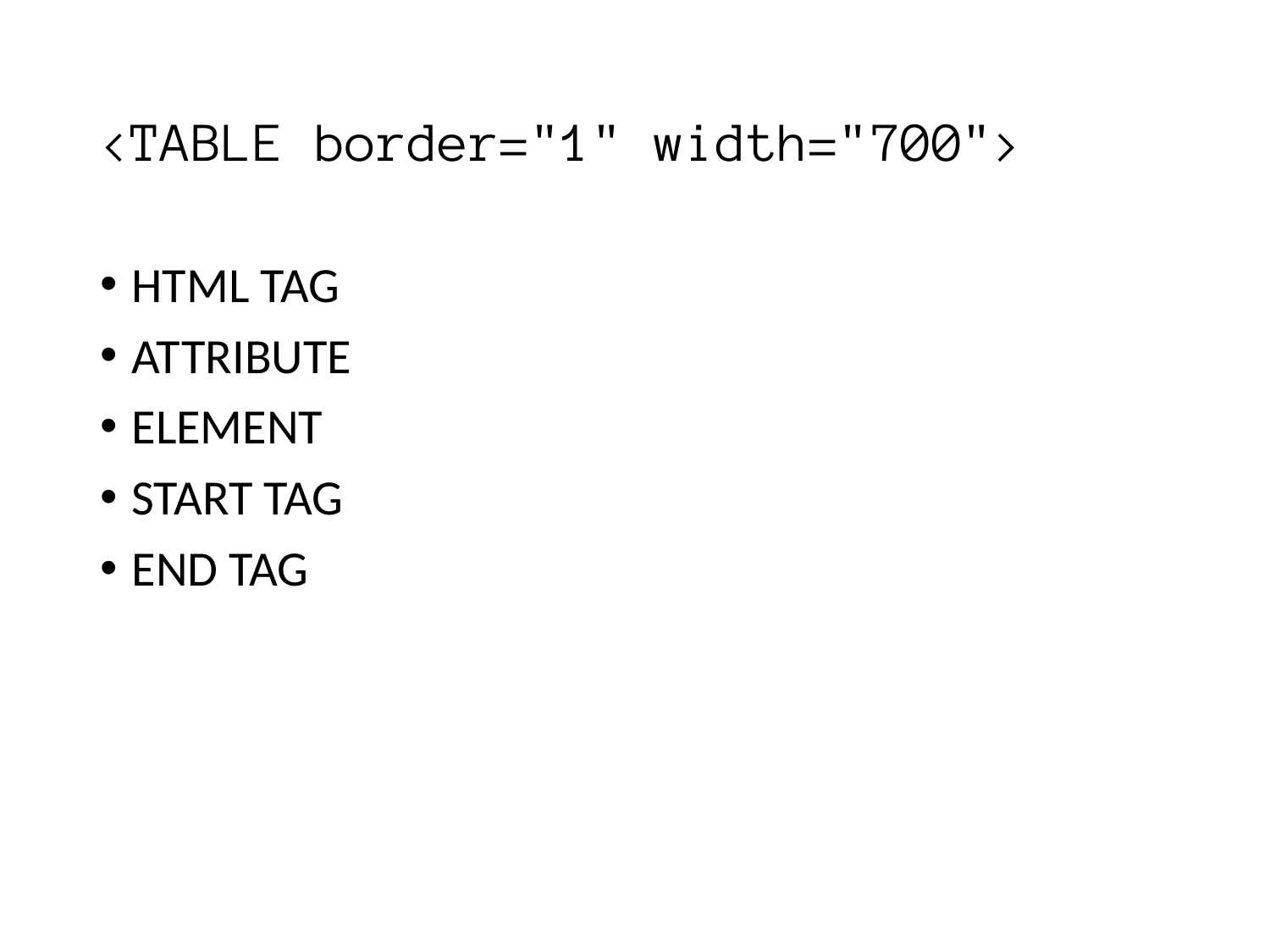

# <TABLE border="1" width="700">
HTML TAG
ATTRIBUTE
ELEMENT
START TAG
END TAG